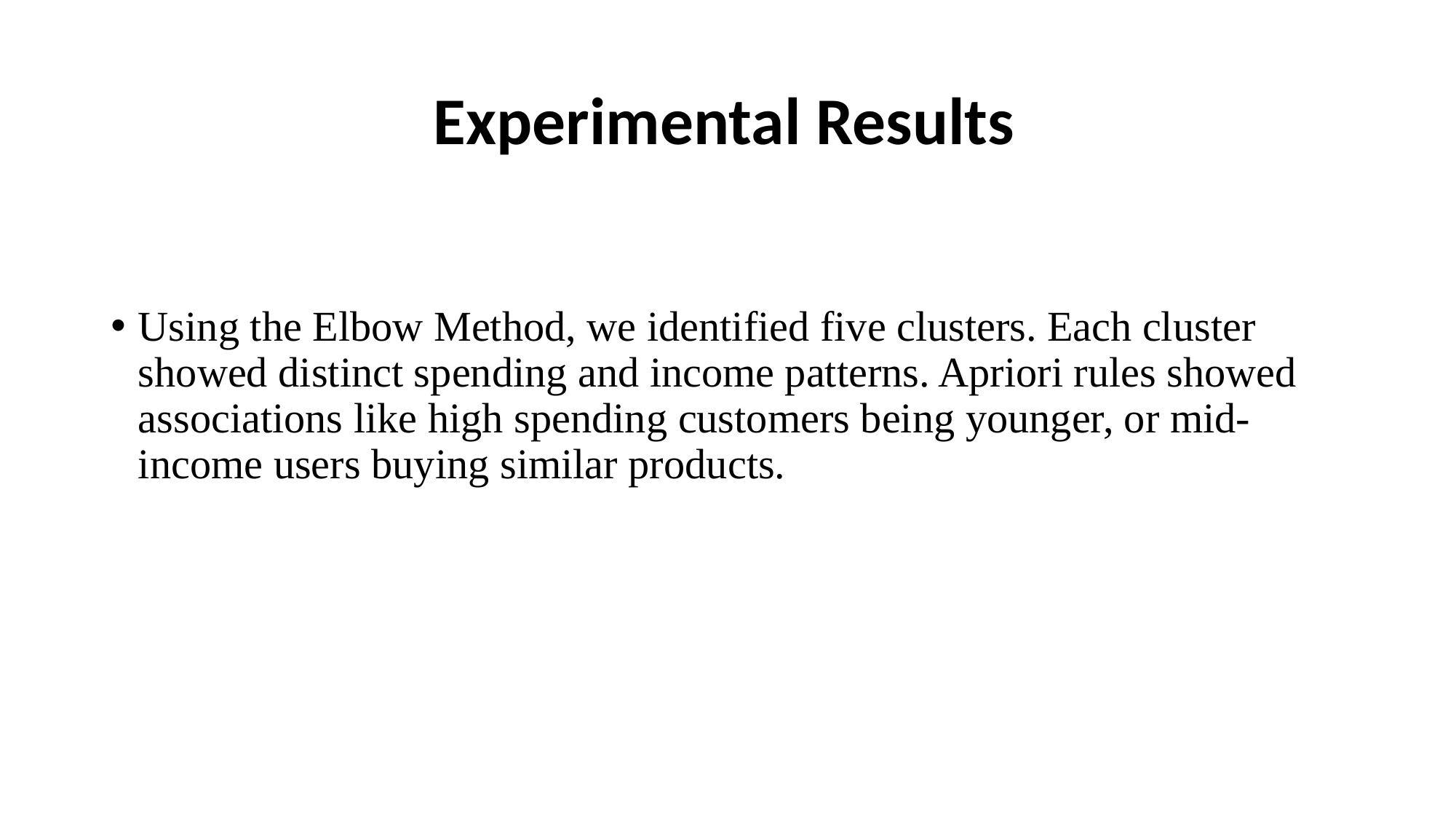

# Experimental Results
Using the Elbow Method, we identified five clusters. Each cluster showed distinct spending and income patterns. Apriori rules showed associations like high spending customers being younger, or mid-income users buying similar products.